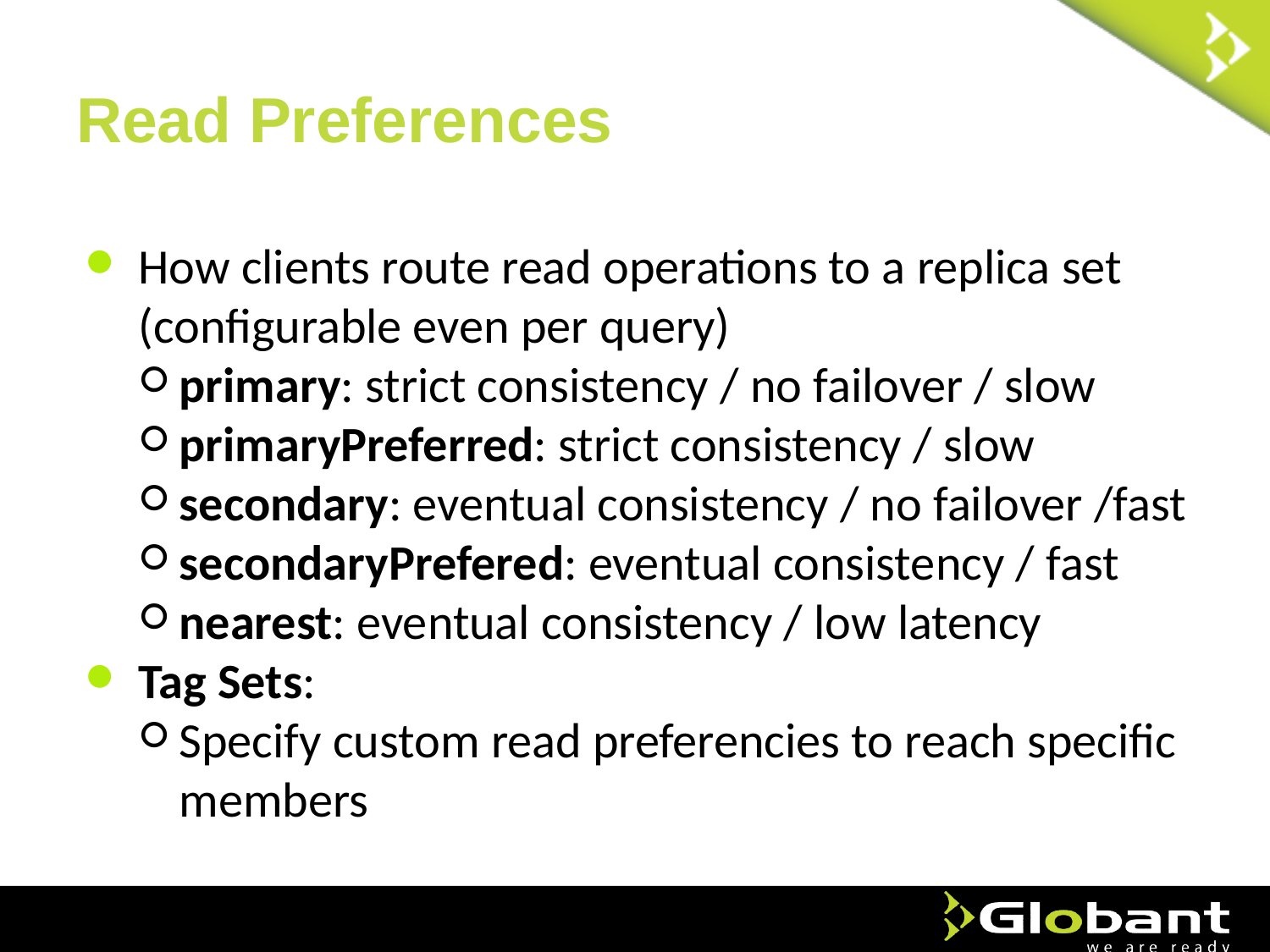

# Read Preferences
How clients route read operations to a replica set (configurable even per query)
primary: strict consistency / no failover / slow
primaryPreferred: strict consistency / slow
secondary: eventual consistency / no failover /fast
secondaryPrefered: eventual consistency / fast
nearest: eventual consistency / low latency
Tag Sets:
Specify custom read preferencies to reach specific members